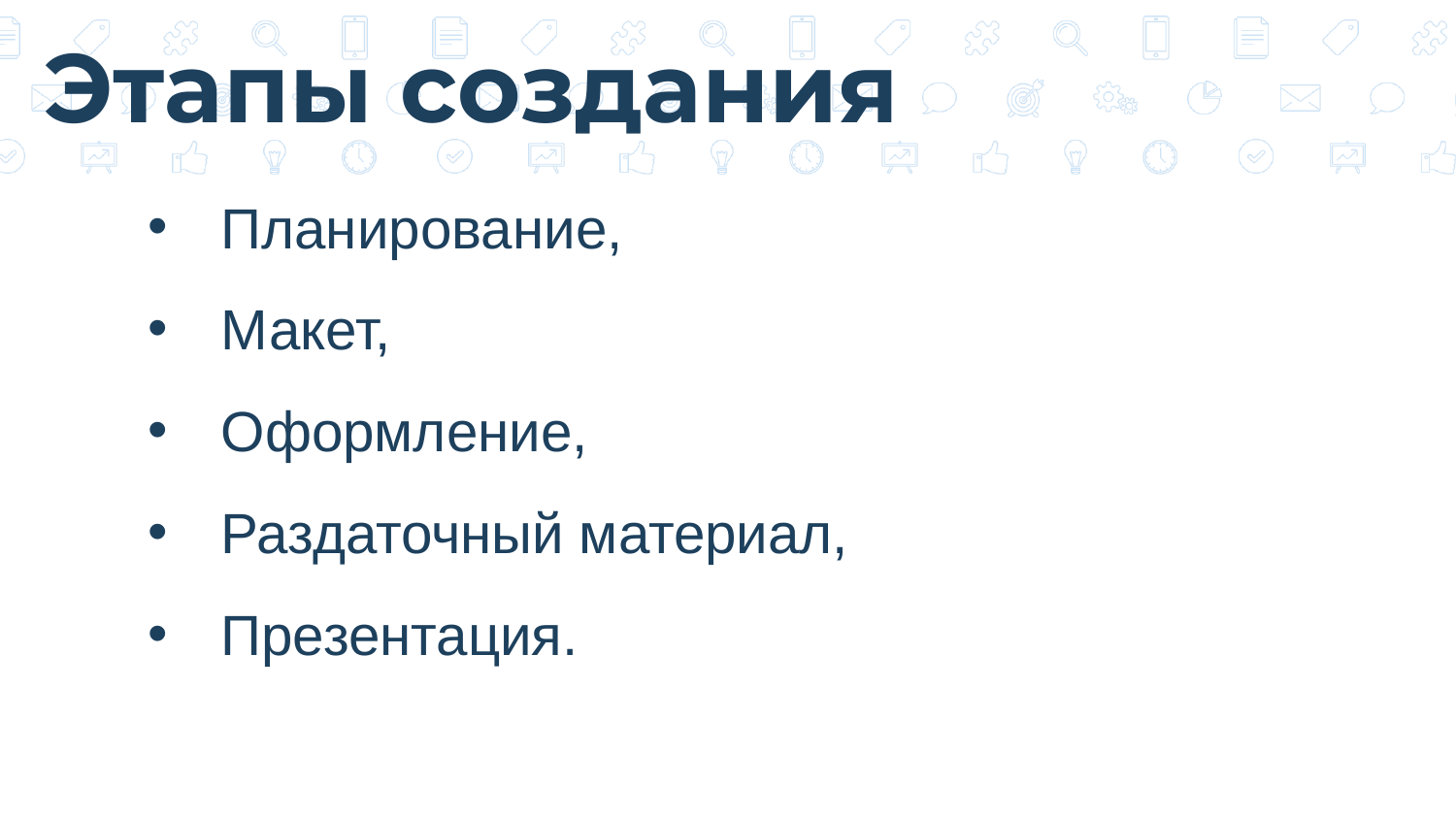

Этапы создания
Планирование,
Макет,
Оформление,
Раздаточный материал,
Презентация.